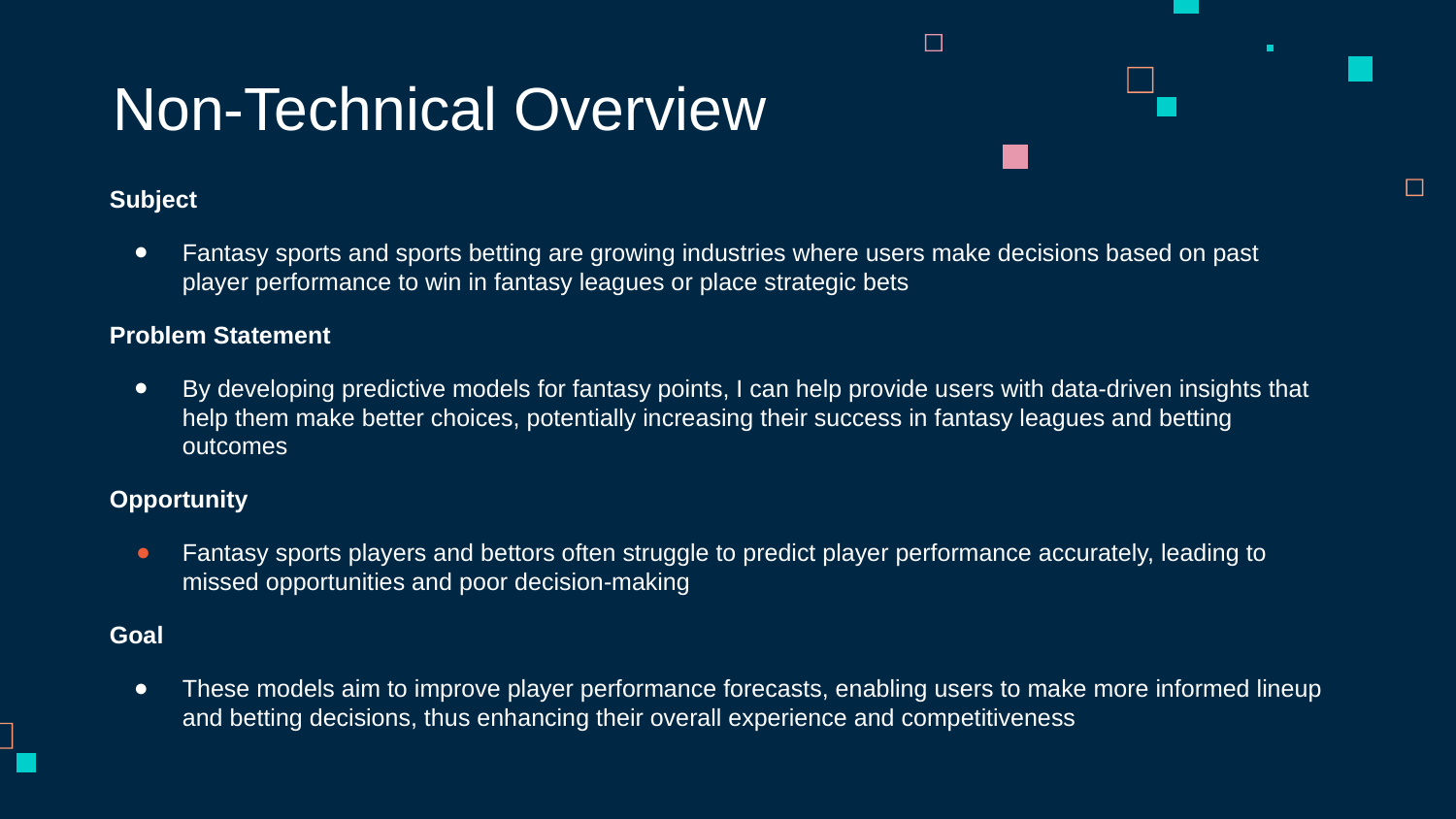

# Non-Technical Overview
Subject
Fantasy sports and sports betting are growing industries where users make decisions based on past player performance to win in fantasy leagues or place strategic bets
Problem Statement
By developing predictive models for fantasy points, I can help provide users with data-driven insights that help them make better choices, potentially increasing their success in fantasy leagues and betting outcomes
Opportunity
Fantasy sports players and bettors often struggle to predict player performance accurately, leading to missed opportunities and poor decision-making
Goal
These models aim to improve player performance forecasts, enabling users to make more informed lineup and betting decisions, thus enhancing their overall experience and competitiveness